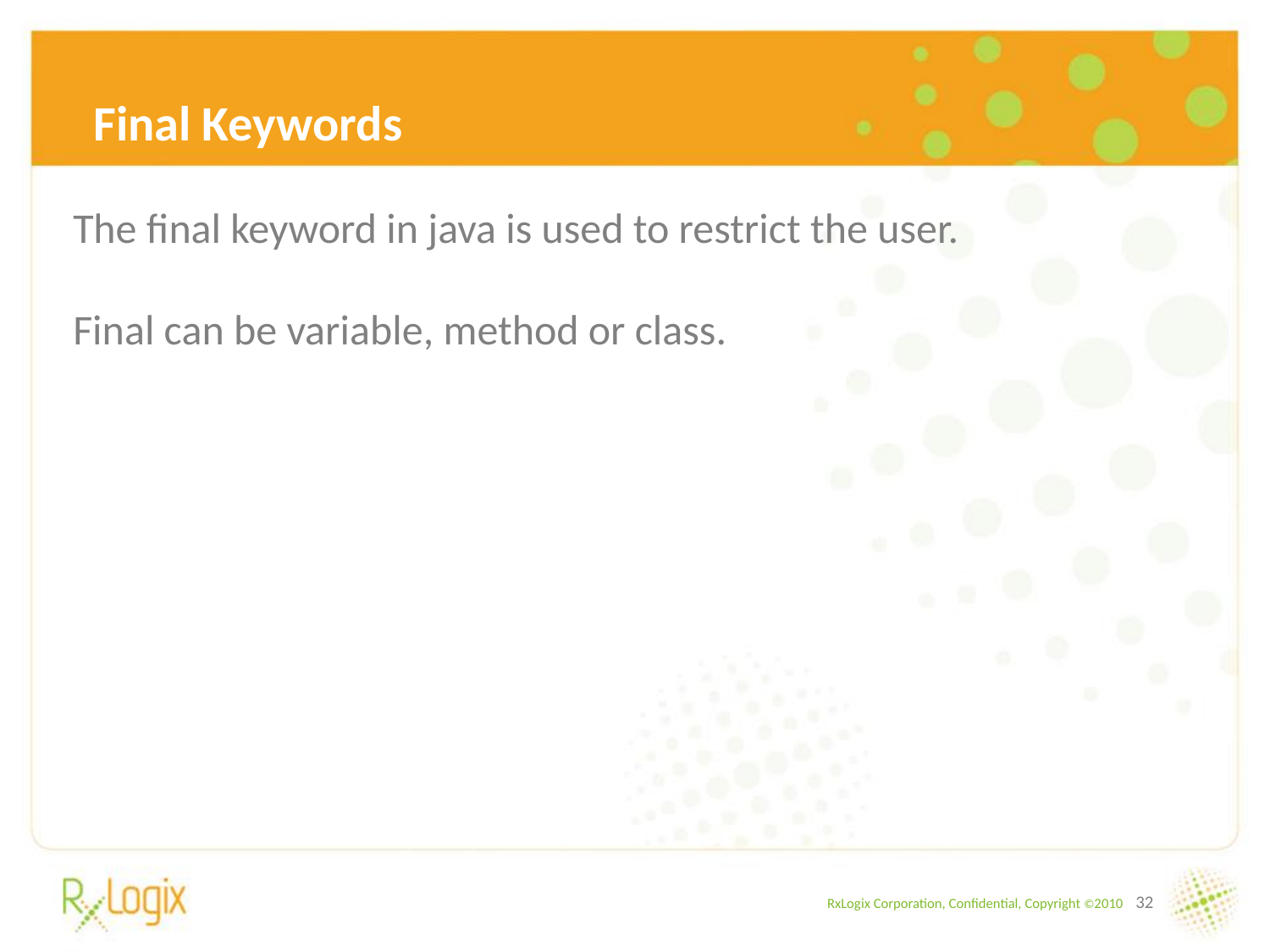

Final Keywords
The final keyword in java is used to restrict the user.

Final can be variable, method or class.